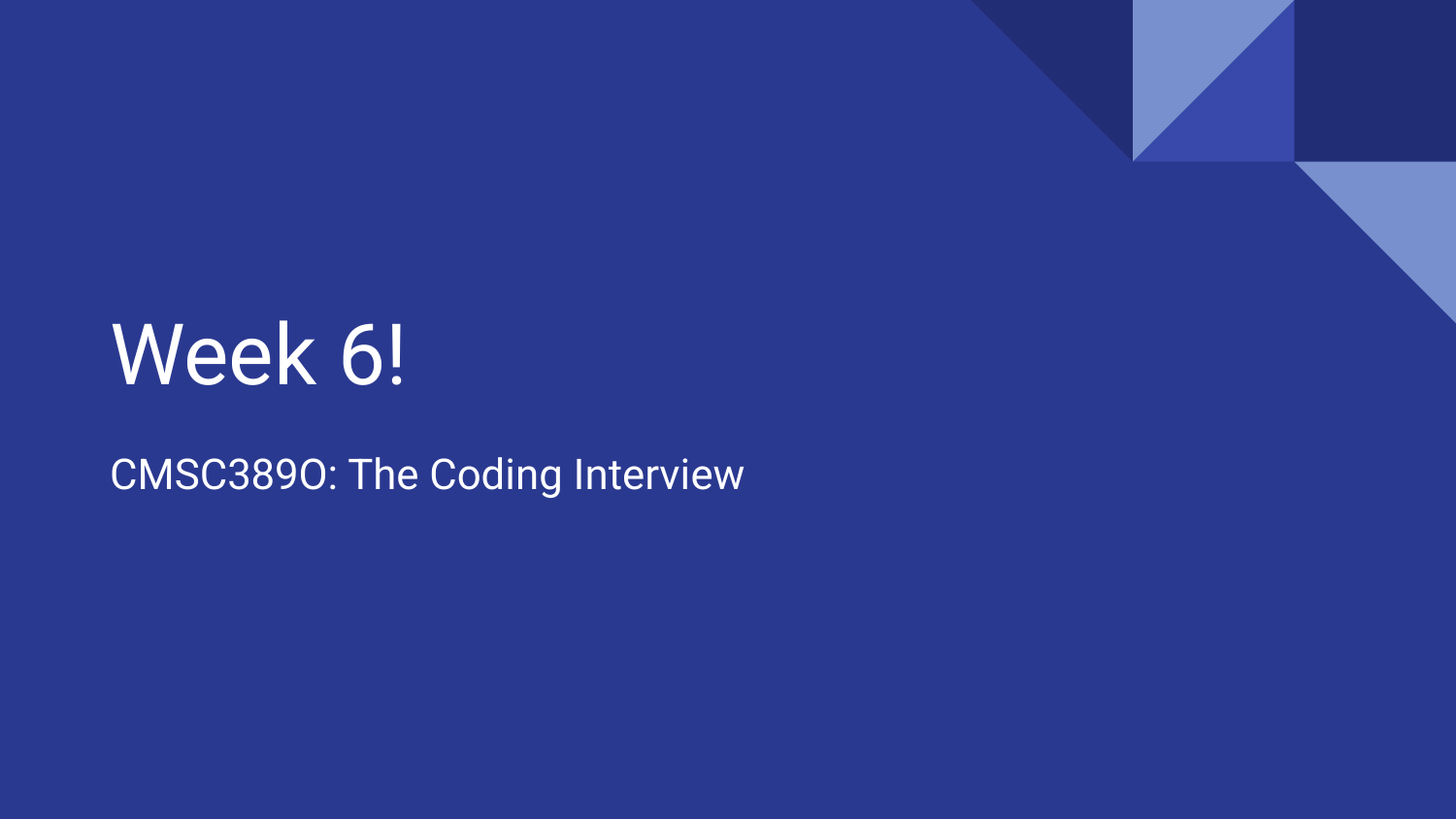

# Week 6!
CMSC389O: The Coding Interview